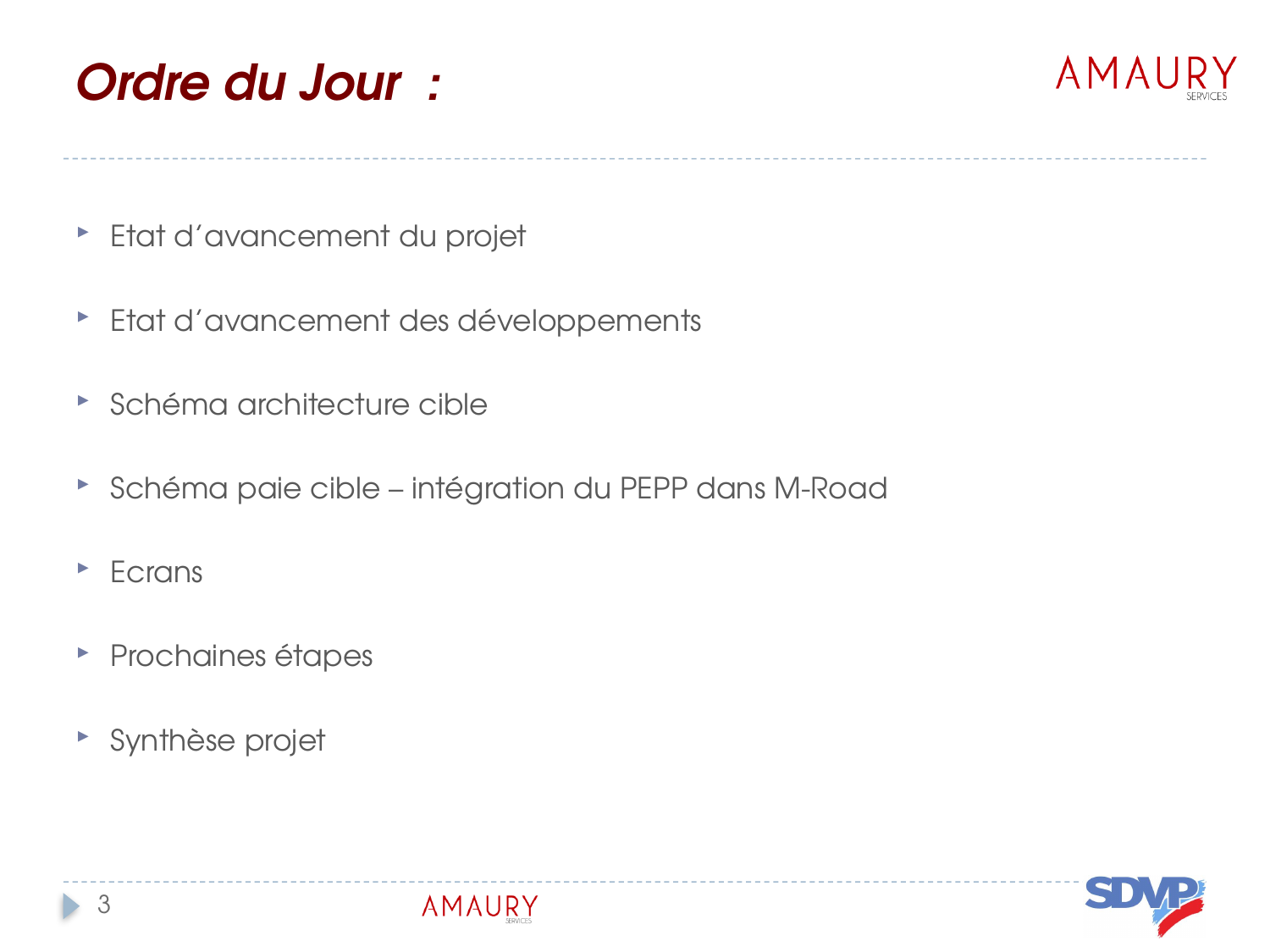

# Ordre du Jour  :

Etat d’avancement du projet

Etat d’avancement des développements

Schéma architecture cible

Schéma paie cible – intégration du PEPP dans M-Road

Ecrans

Prochaines étapes

Synthèse projet

3